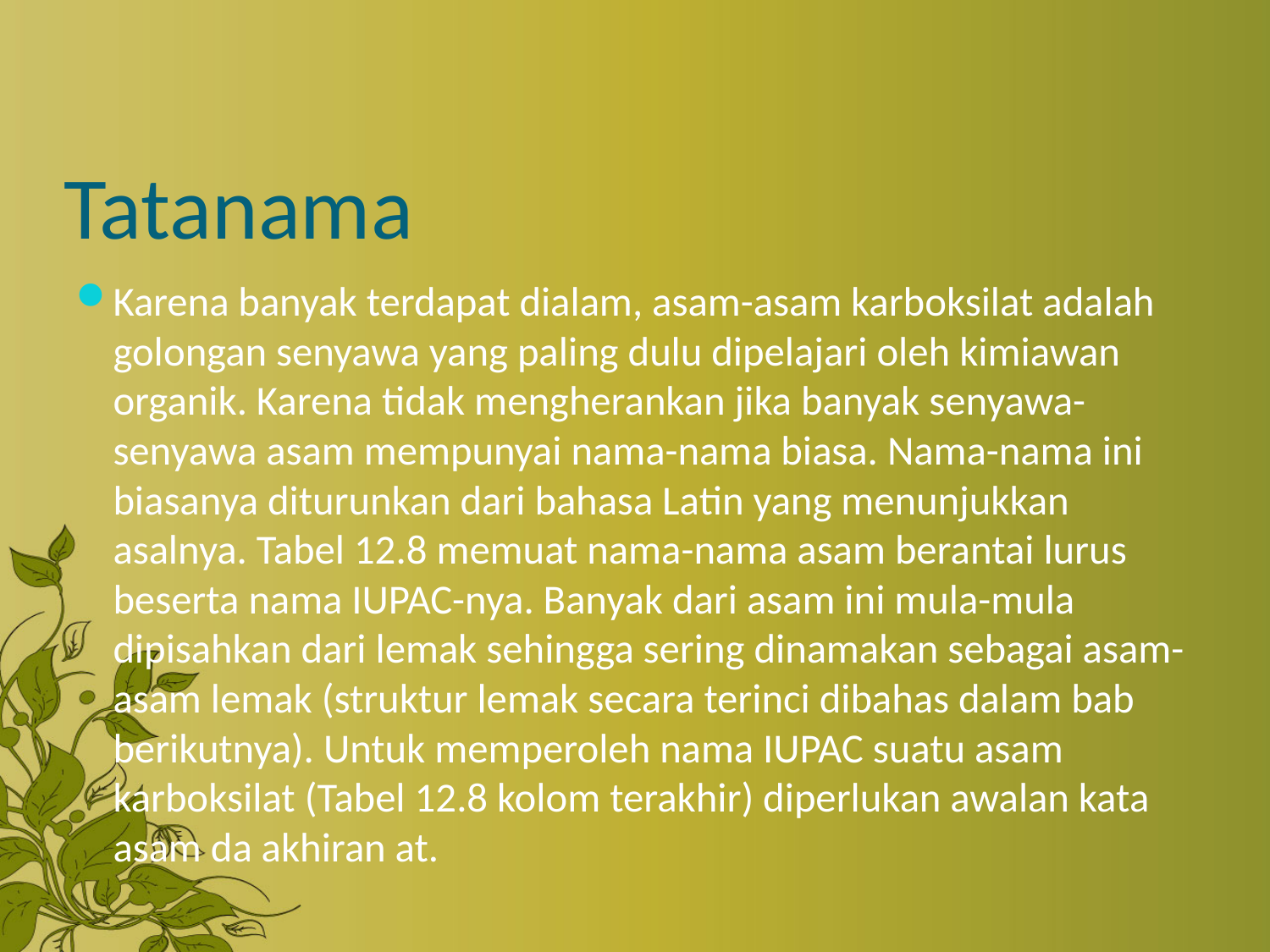

# Tatanama
Karena banyak terdapat dialam, asam-asam karboksilat adalah golongan senyawa yang paling dulu dipelajari oleh kimiawan organik. Karena tidak mengherankan jika banyak senyawa-senyawa asam mempunyai nama-nama biasa. Nama-nama ini biasanya diturunkan dari bahasa Latin yang menunjukkan asalnya. Tabel 12.8 memuat nama-nama asam berantai lurus beserta nama IUPAC-nya. Banyak dari asam ini mula-mula dipisahkan dari lemak sehingga sering dinamakan sebagai asam-asam lemak (struktur lemak secara terinci dibahas dalam bab berikutnya). Untuk memperoleh nama IUPAC suatu asam karboksilat (Tabel 12.8 kolom terakhir) diperlukan awalan kata asam da akhiran at.